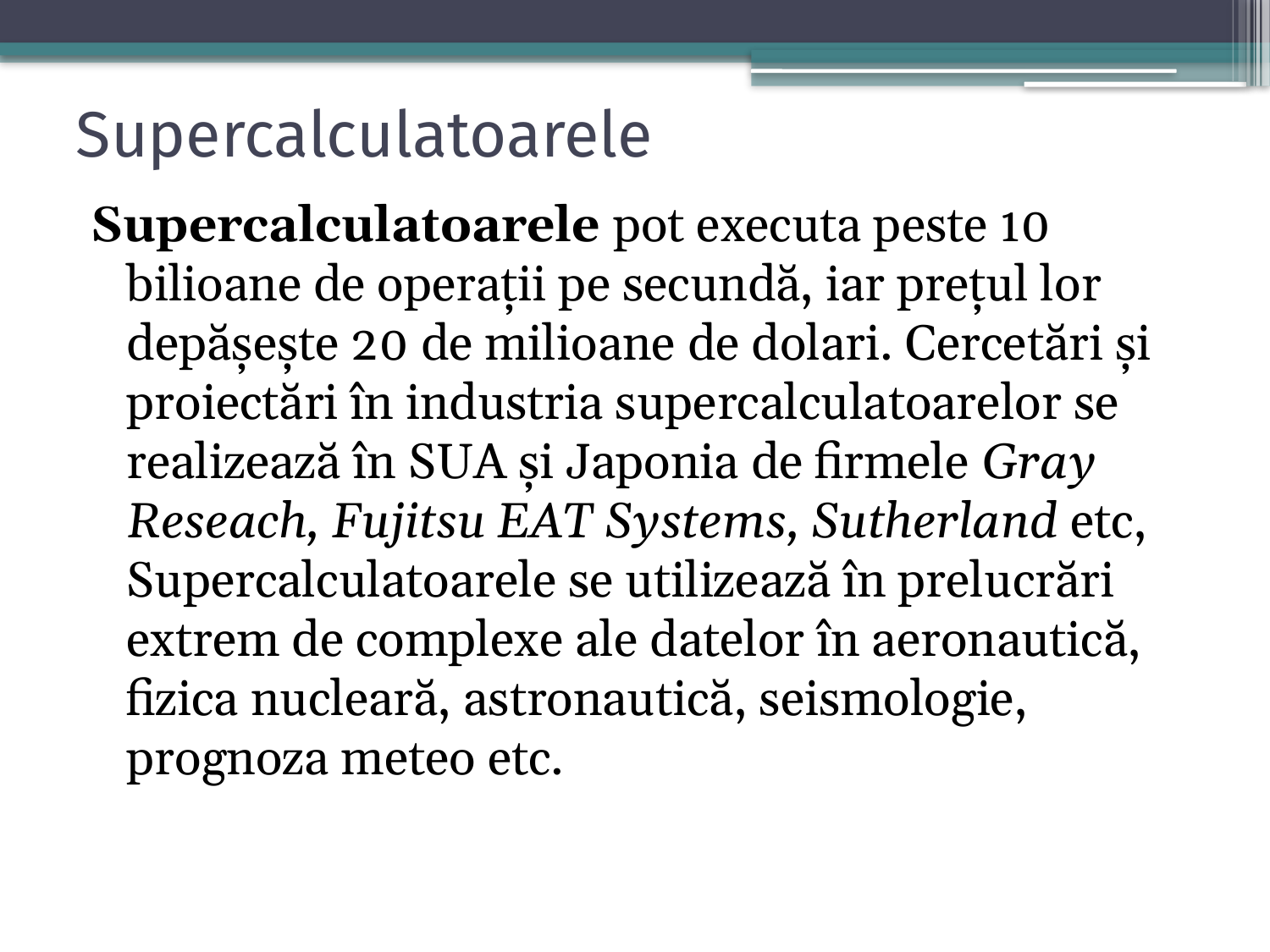

# Supercalculatoarele
Supercalculatoarele pot executa peste 10 bilioane de operații pe secundă, iar prețul lor depășește 20 de milioane de dolari. Cercetări și proiectări în industria supercalculatoarelor se realizează în SUA și Japonia de firmele Gray Reseach, Fujitsu EAT Systems, Sutherland etc, Supercalculatoarele se utilizează în prelucrări extrem de complexe ale datelor în aeronautică, fizica nucleară, astronautică, seismologie, prognoza meteo etc.